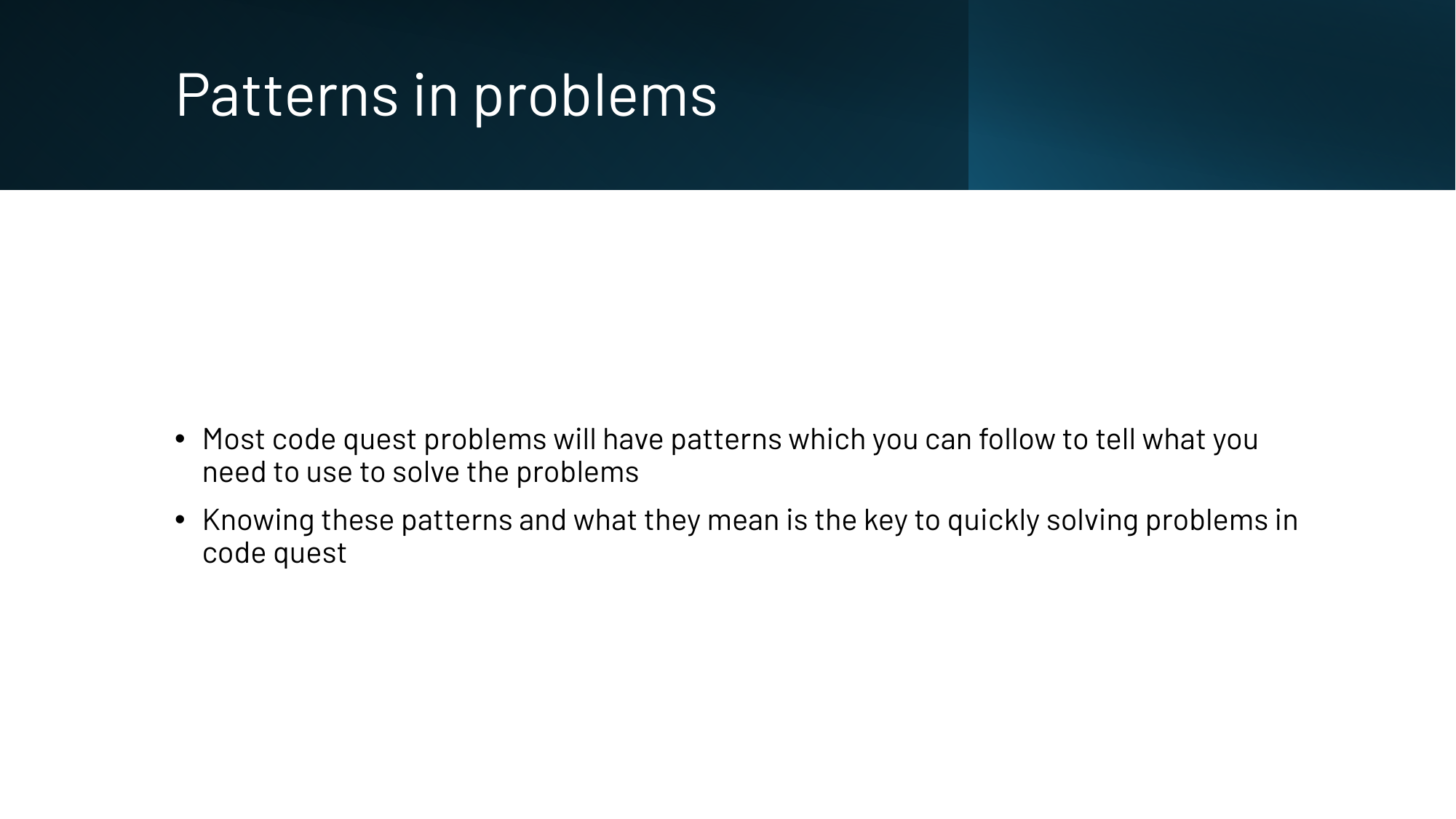

# Patterns in problems
Most code quest problems will have patterns which you can follow to tell what you need to use to solve the problems
Knowing these patterns and what they mean is the key to quickly solving problems in code quest